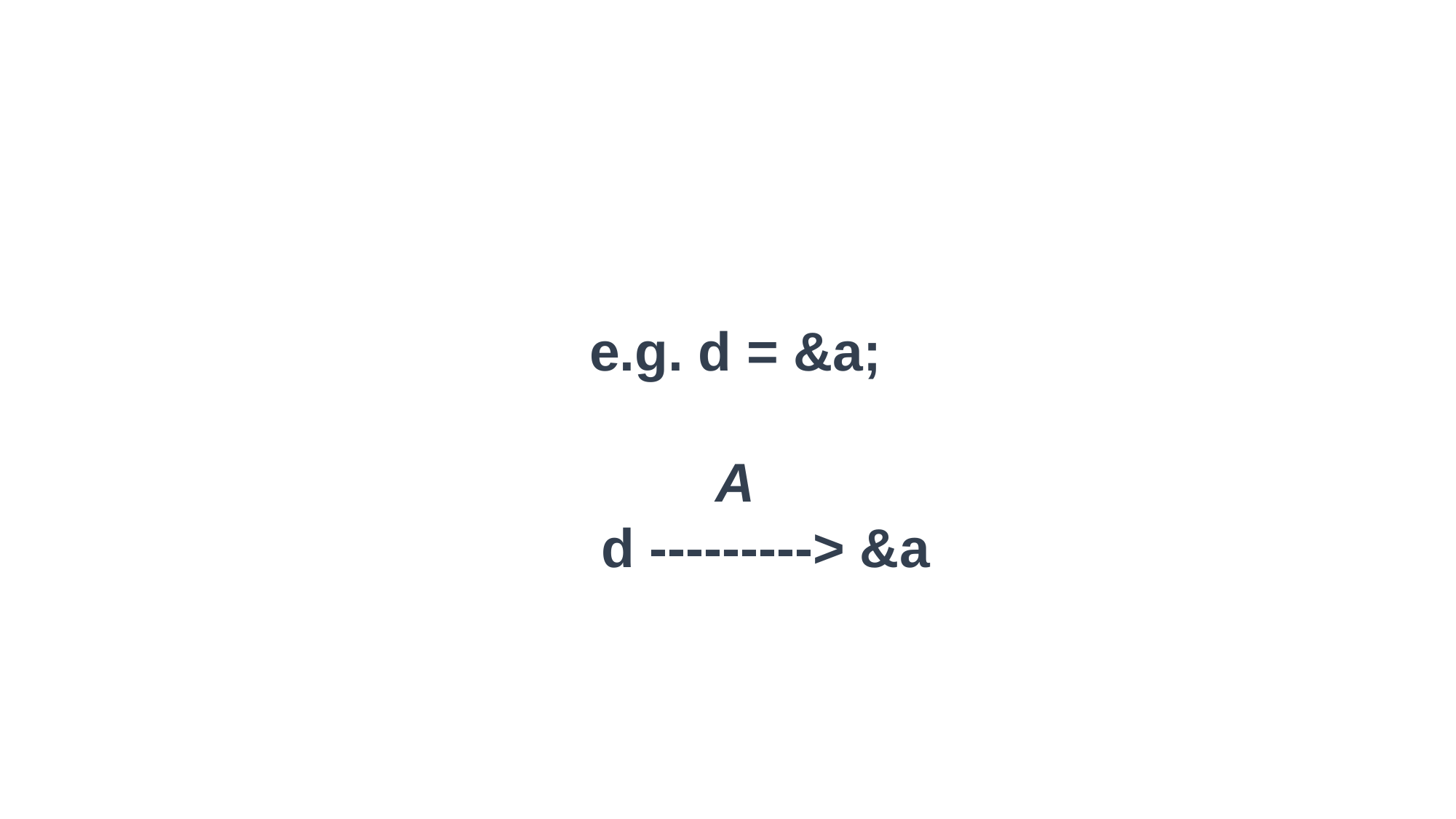

e.g. d = &a;

A
    d ---------> &a